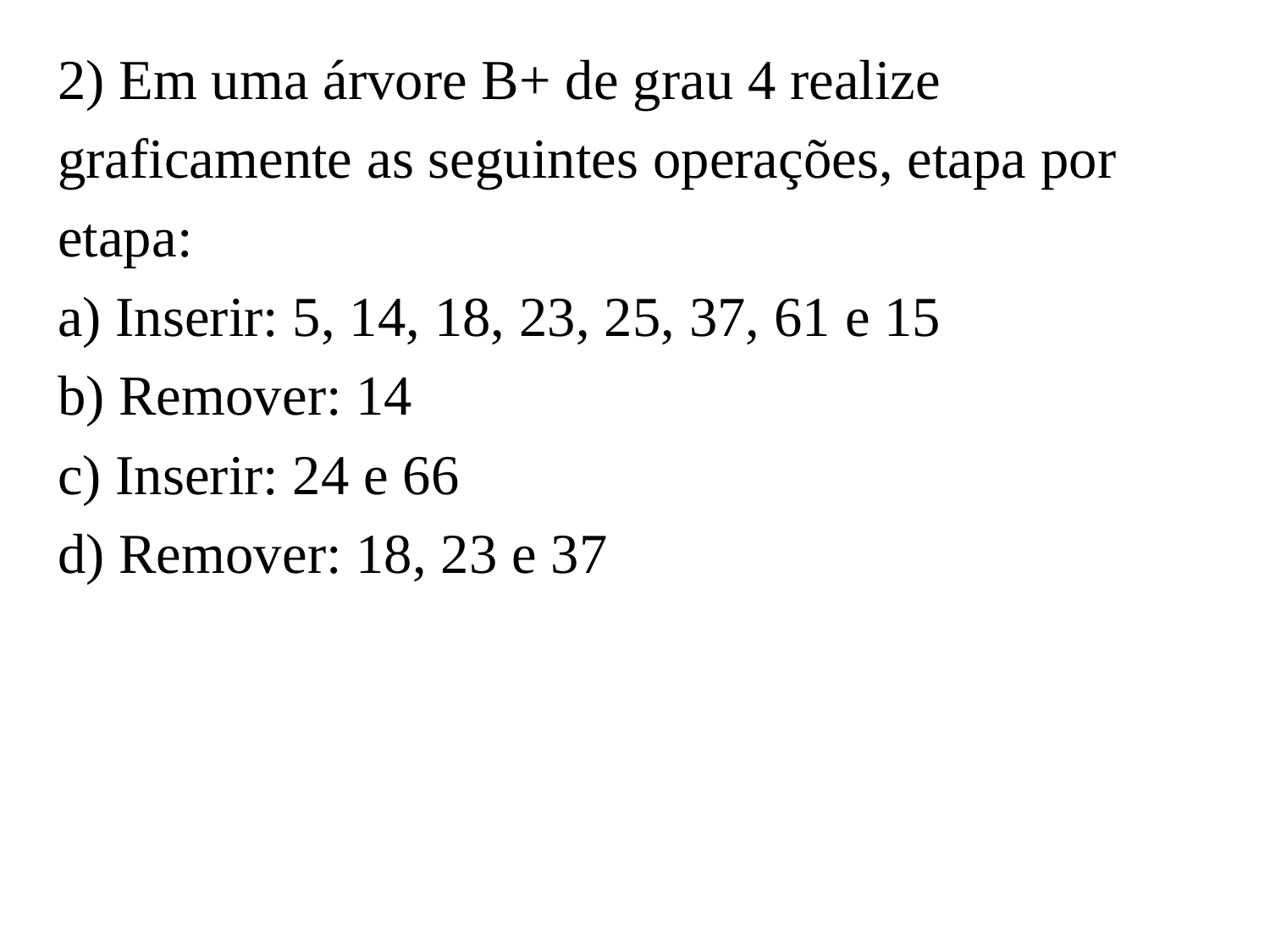

2) Em uma árvore B+ de grau 4 realize
graficamente as seguintes operações, etapa por
etapa:
a) Inserir: 5, 14, 18, 23, 25, 37, 61 e 15
b) Remover: 14
c) Inserir: 24 e 66
d) Remover: 18, 23 e 37